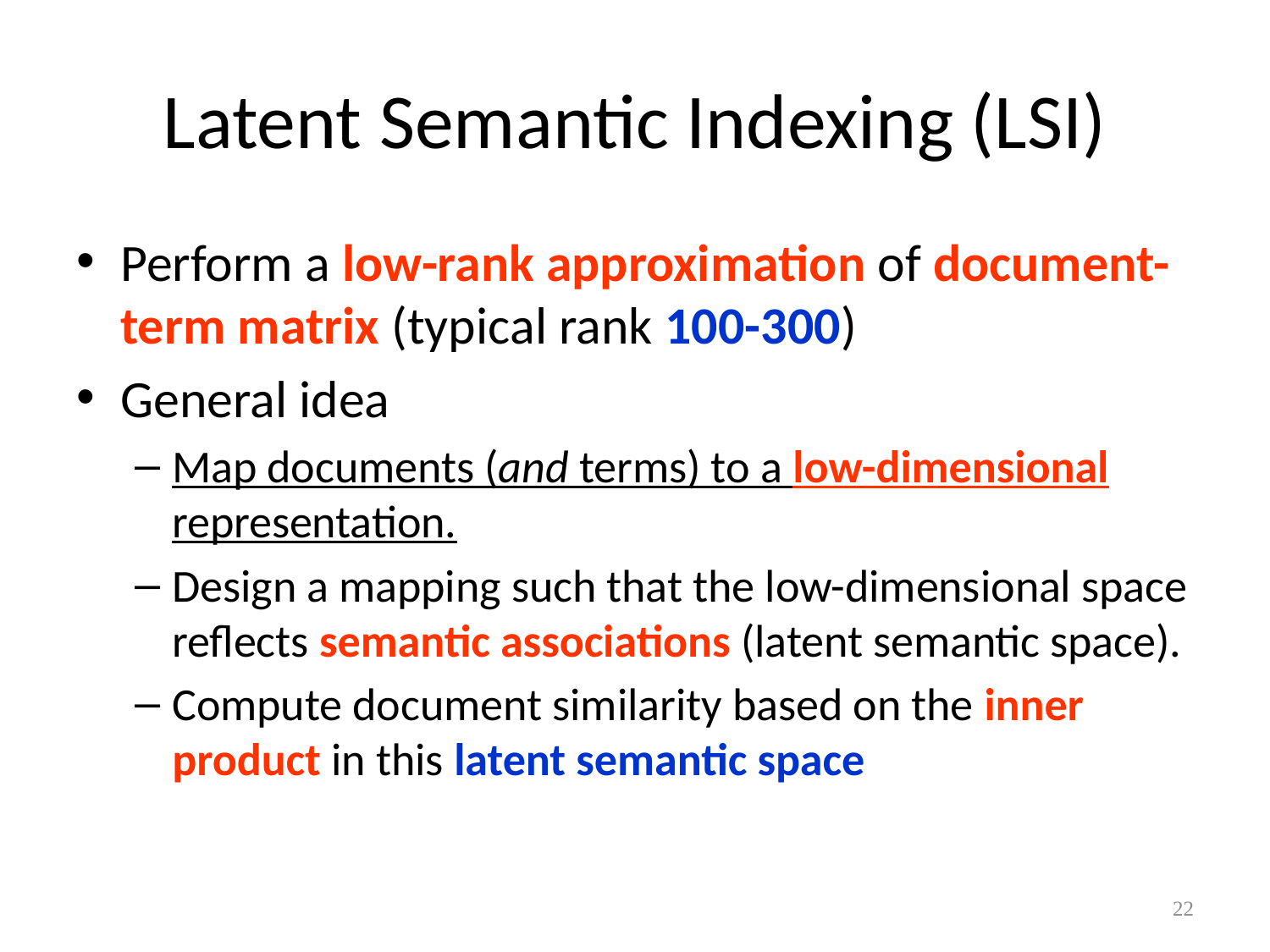

# Latent Semantic Indexing (LSI)
Perform a low-rank approximation of document-term matrix (typical rank 100-300)
General idea
Map documents (and terms) to a low-dimensional representation.
Design a mapping such that the low-dimensional space reflects semantic associations (latent semantic space).
Compute document similarity based on the inner product in this latent semantic space
22